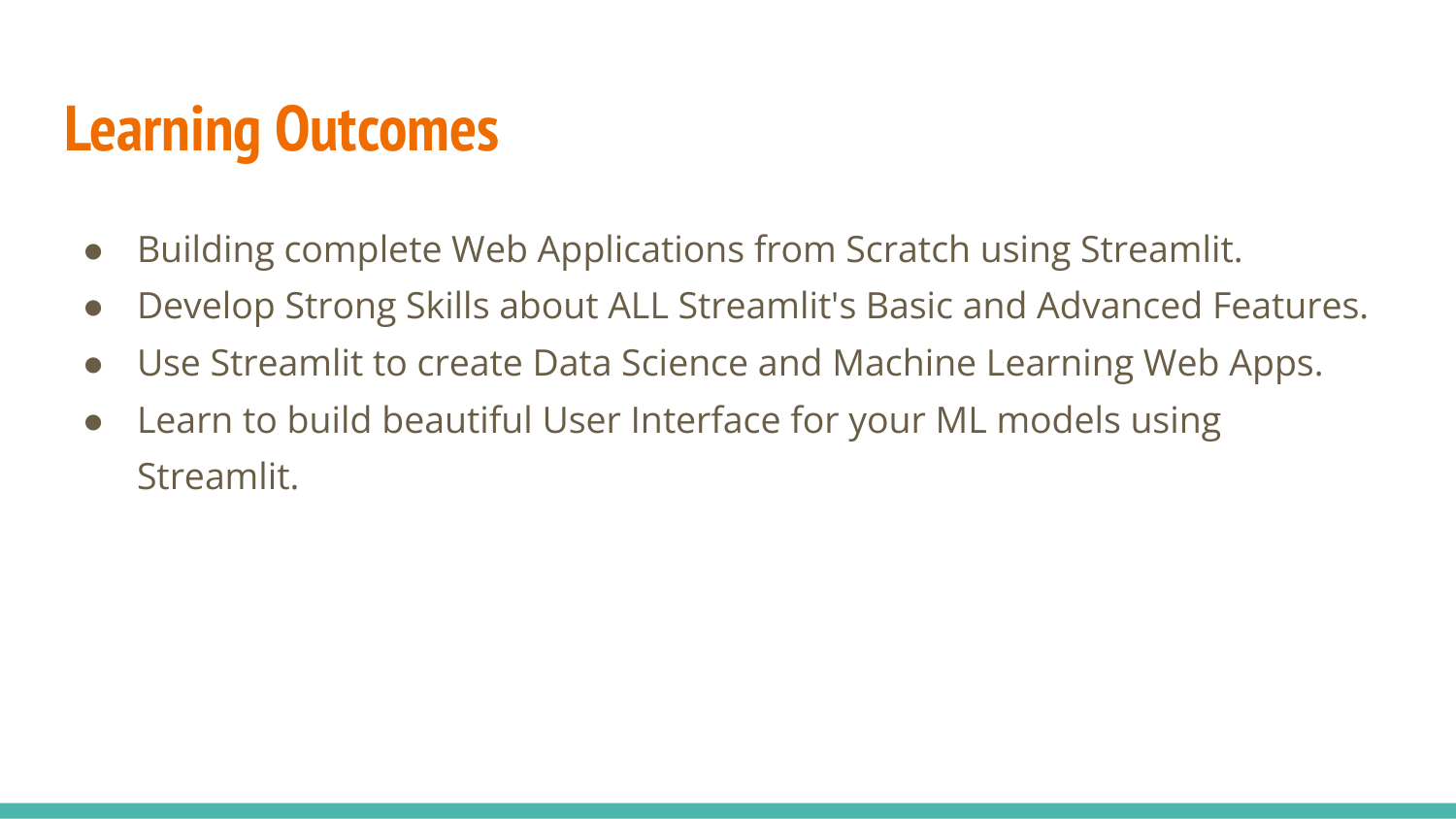

# Learning Outcomes
Building complete Web Applications from Scratch using Streamlit.
Develop Strong Skills about ALL Streamlit's Basic and Advanced Features.
Use Streamlit to create Data Science and Machine Learning Web Apps.
Learn to build beautiful User Interface for your ML models using Streamlit.